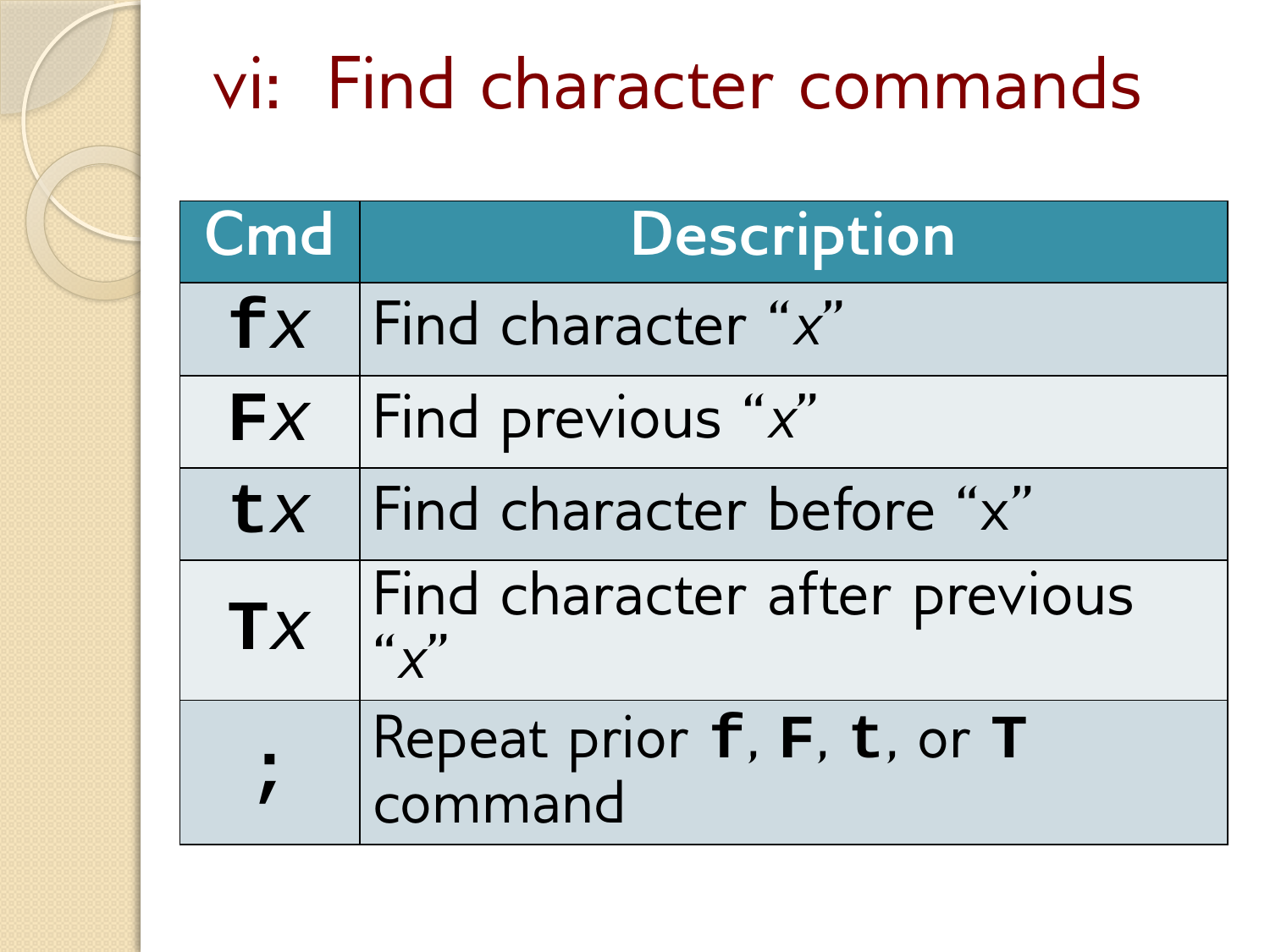

# vi:  Find character commands
| Cmd | Description |
| --- | --- |
| fx | Find character “x” |
| Fx | Find previous “x” |
| tx | Find character before “x” |
| Tx | Find character after previous “x” |
| ; | Repeat prior f, F, t, or T command |